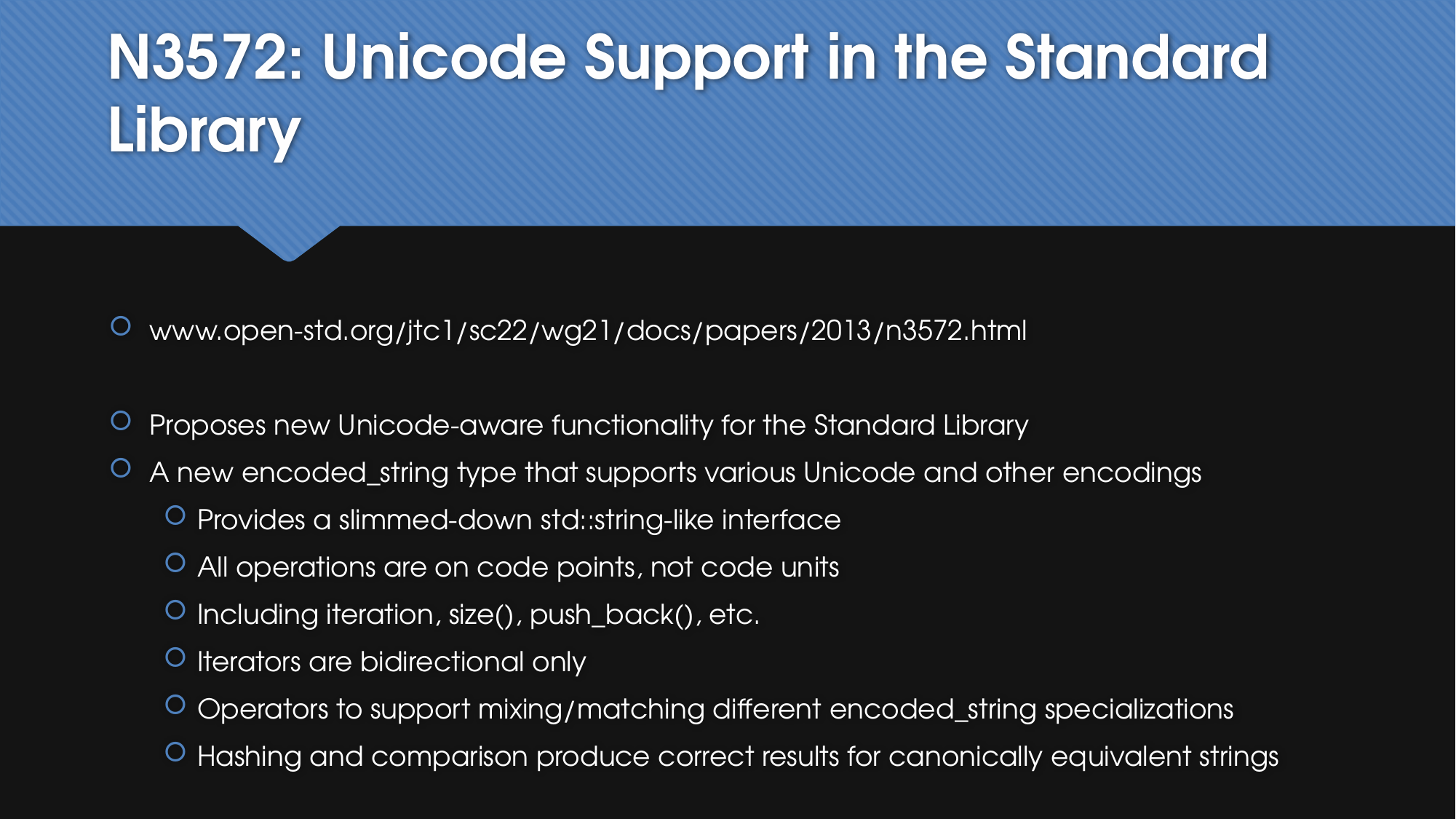

# N3572: Unicode Support in the Standard Library
www.open-std.org/jtc1/sc22/wg21/docs/papers/2013/n3572.html

Proposes new Unicode-aware functionality for the Standard Library
A new encoded_string type that supports various Unicode and other encodings
Provides a slimmed-down std::string-like interface
All operations are on code points, not code units
Including iteration, size(), push_back(), etc.
Iterators are bidirectional only
Operators to support mixing/matching different encoded_string specializations
Hashing and comparison produce correct results for canonically equivalent strings